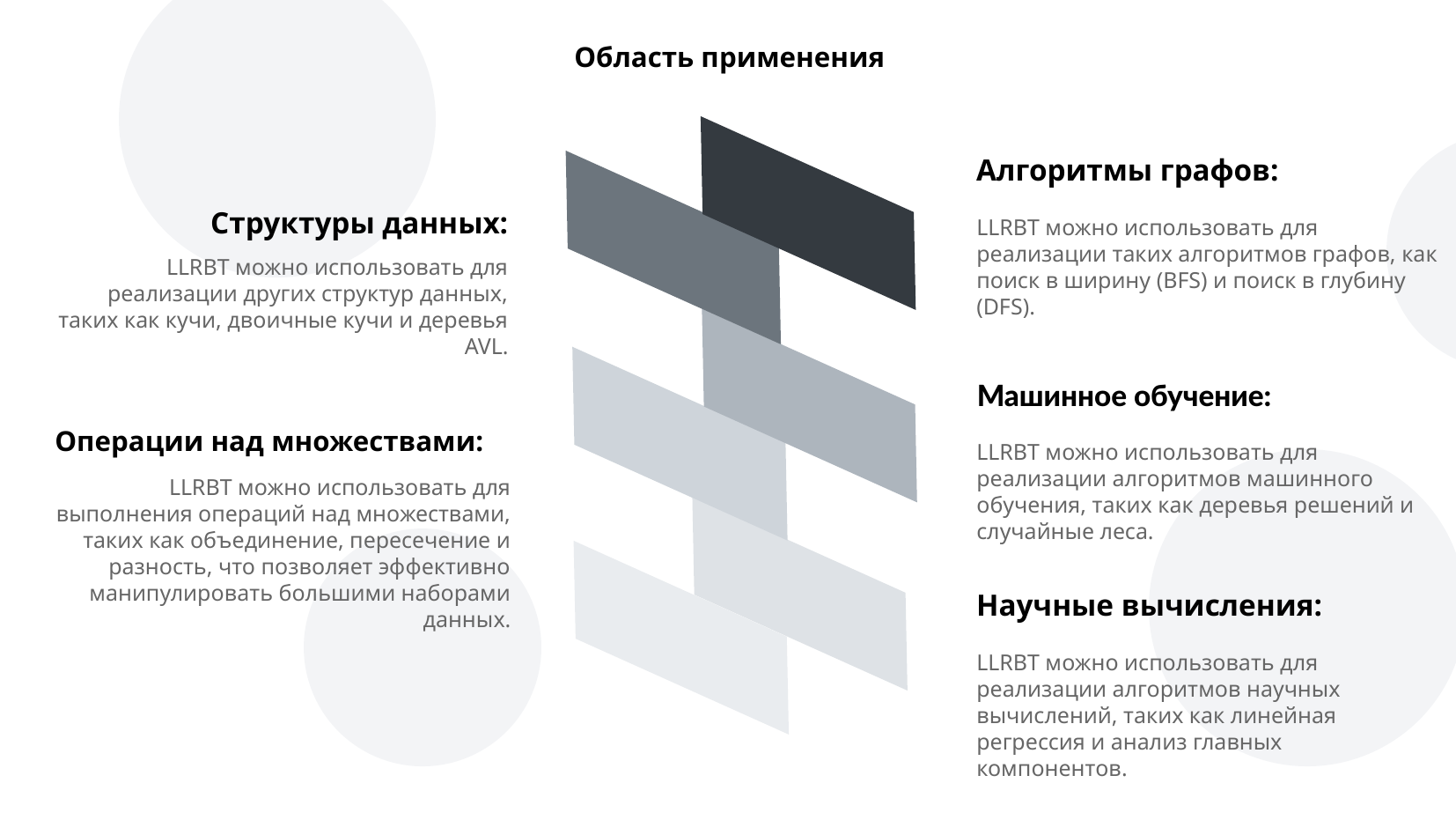

Область применения
Алгоритмы графов:
Структуры данных:
LLRBT можно использовать для реализации таких алгоритмов графов, как поиск в ширину (BFS) и поиск в глубину (DFS).
LLRBT можно использовать для реализации других структур данных, таких как кучи, двоичные кучи и деревья AVL.
Машинное обучение:
Операции над множествами:
LLRBT можно использовать для реализации алгоритмов машинного обучения, таких как деревья решений и случайные леса.
LLRBT можно использовать для выполнения операций над множествами, таких как объединение, пересечение и разность, что позволяет эффективно манипулировать большими наборами данных.
Научные вычисления:
LLRBT можно использовать для реализации алгоритмов научных вычислений, таких как линейная регрессия и анализ главных компонентов.